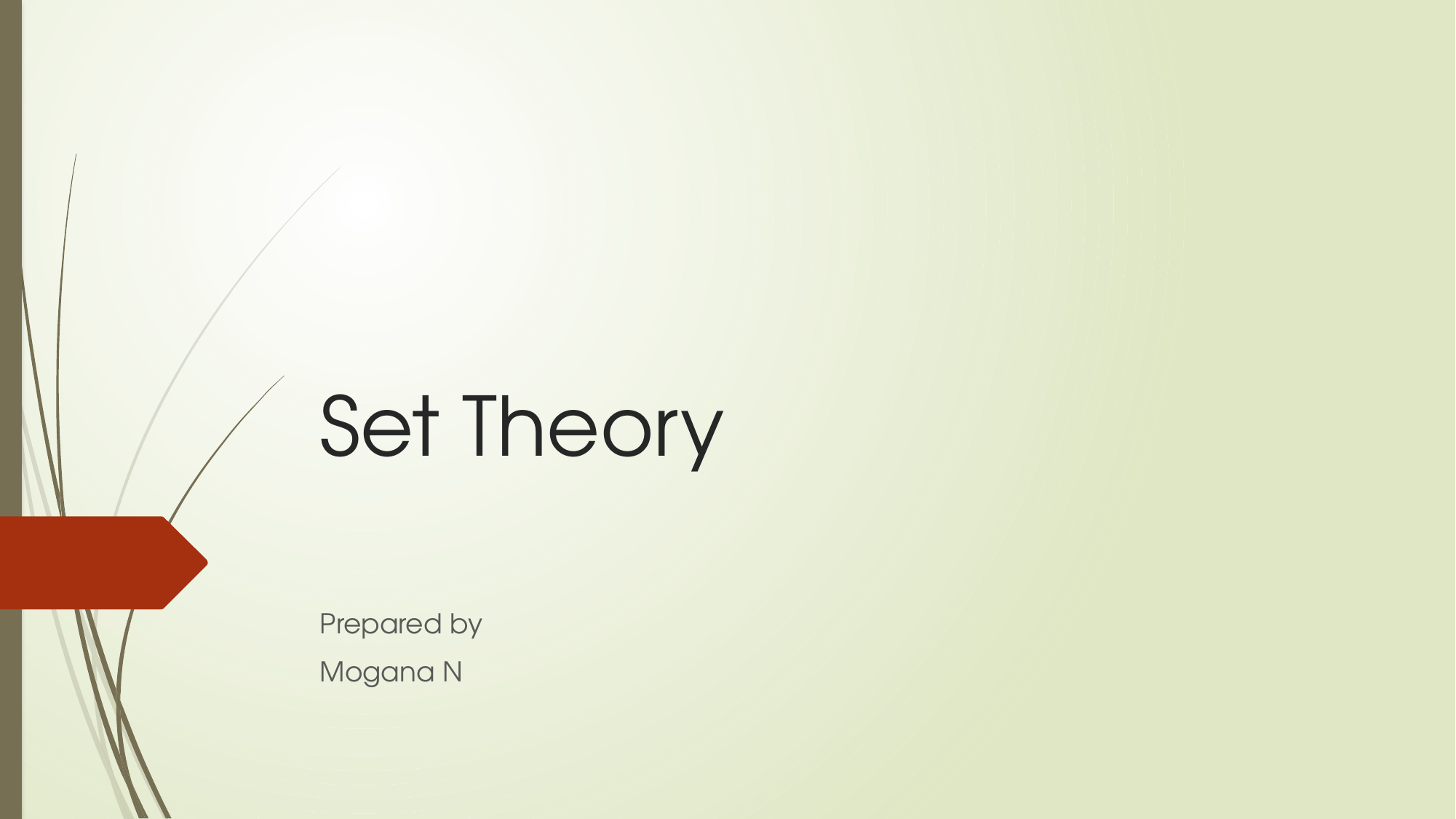

# Set Theory
Prepared by
Mogana N